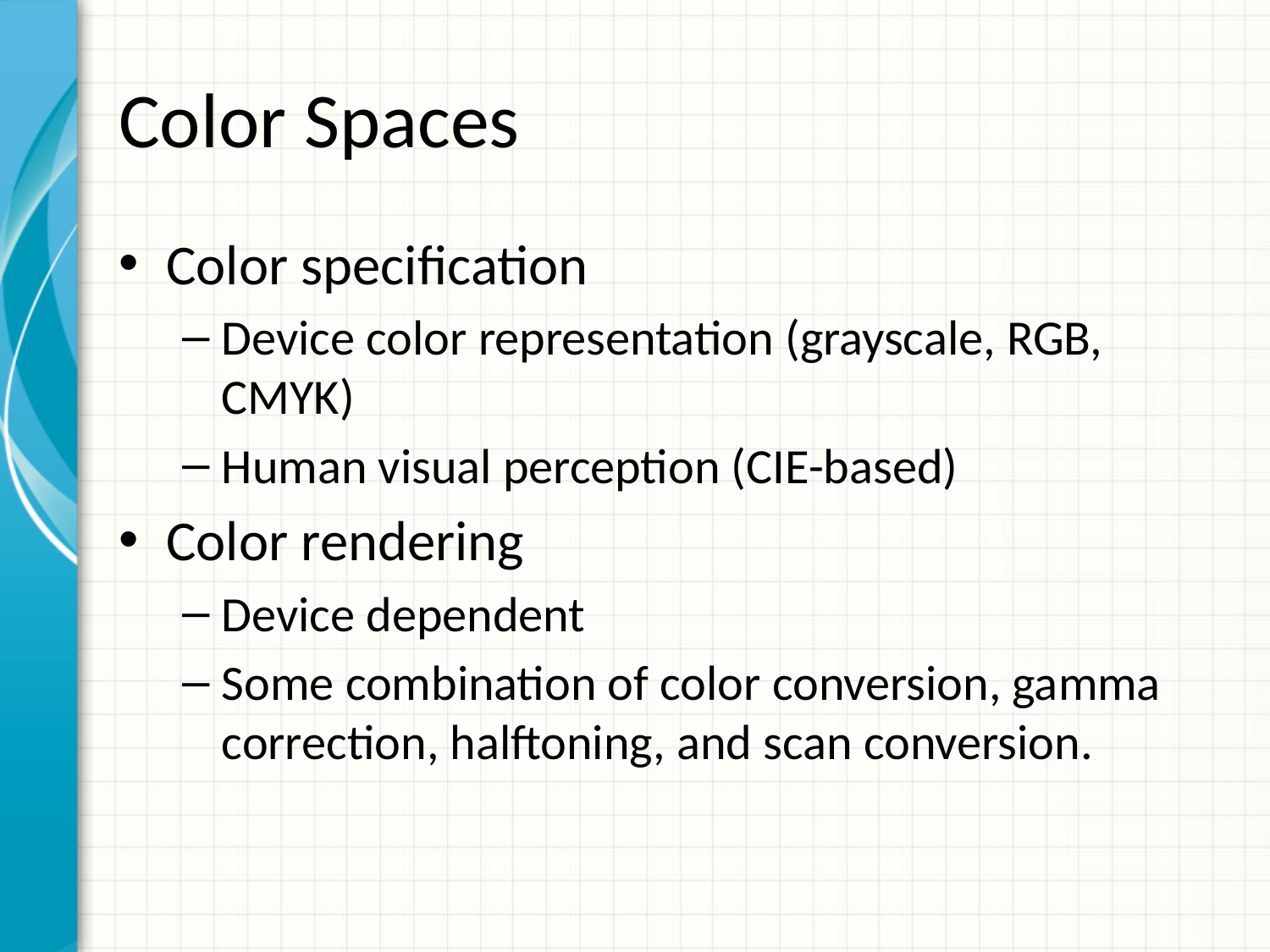

# Color Spaces
Color specification
Device color representation (grayscale, RGB, CMYK)
Human visual perception (CIE-based)
Color rendering
Device dependent
Some combination of color conversion, gamma correction, halftoning, and scan conversion.